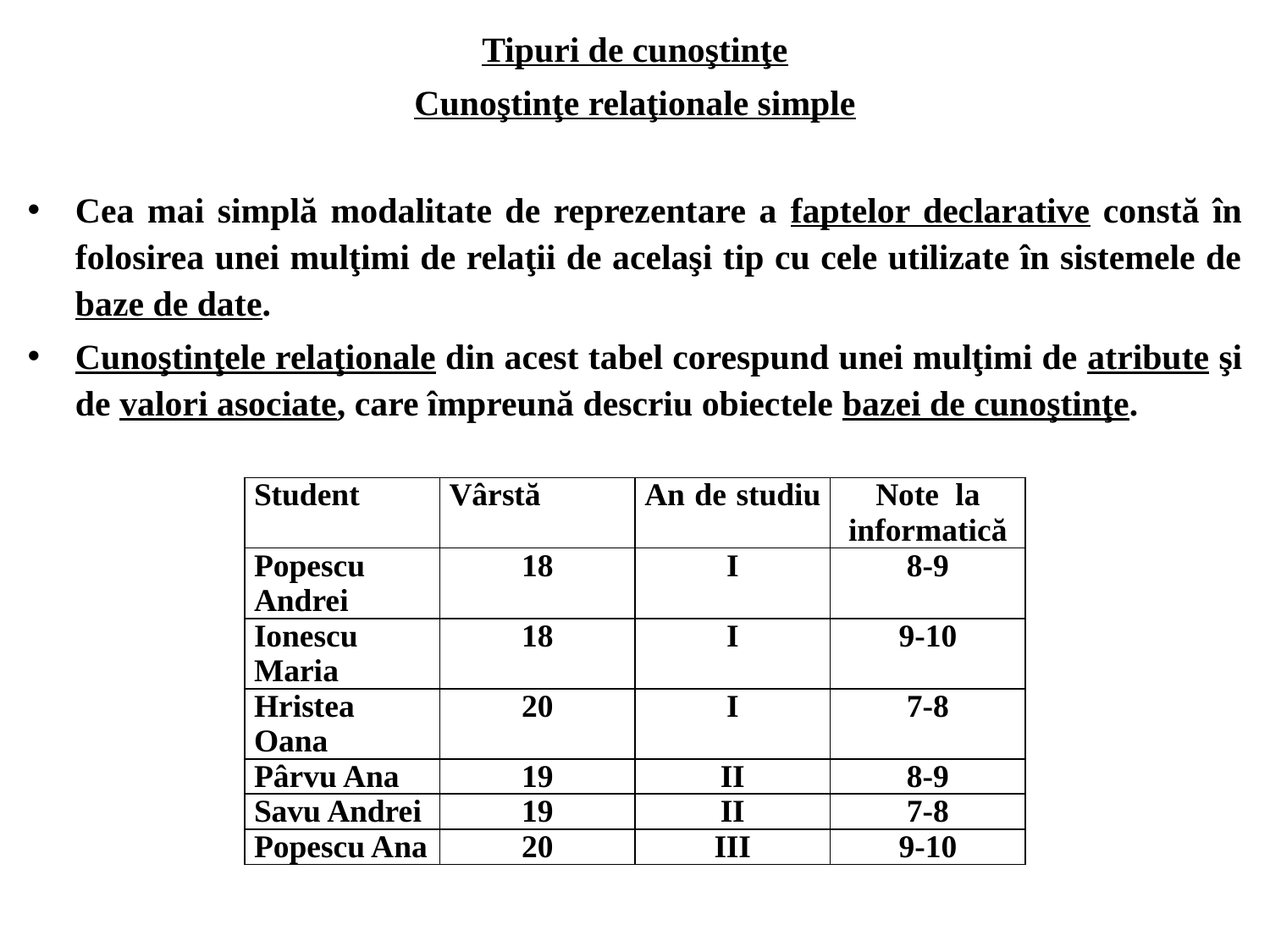

Tipuri de cunoştinţe
Cunoştinţe relaţionale simple

Cea mai simplă modalitate de reprezentare a faptelor declarative constă în folosirea unei mulţimi de relaţii de acelaşi tip cu cele utilizate în sistemele de baze de date.
Cunoştinţele relaţionale din acest tabel corespund unei mulţimi de atribute şi de valori asociate, care împreună descriu obiectele bazei de cunoştinţe.
| Student | Vârstă | An de studiu | Note la informatică |
| --- | --- | --- | --- |
| Popescu Andrei | 18 | I | 8-9 |
| Ionescu Maria | 18 | I | 9-10 |
| Hristea Oana | 20 | I | 7-8 |
| Pârvu Ana | 19 | II | 8-9 |
| Savu Andrei | 19 | II | 7-8 |
| Popescu Ana | 20 | III | 9-10 |